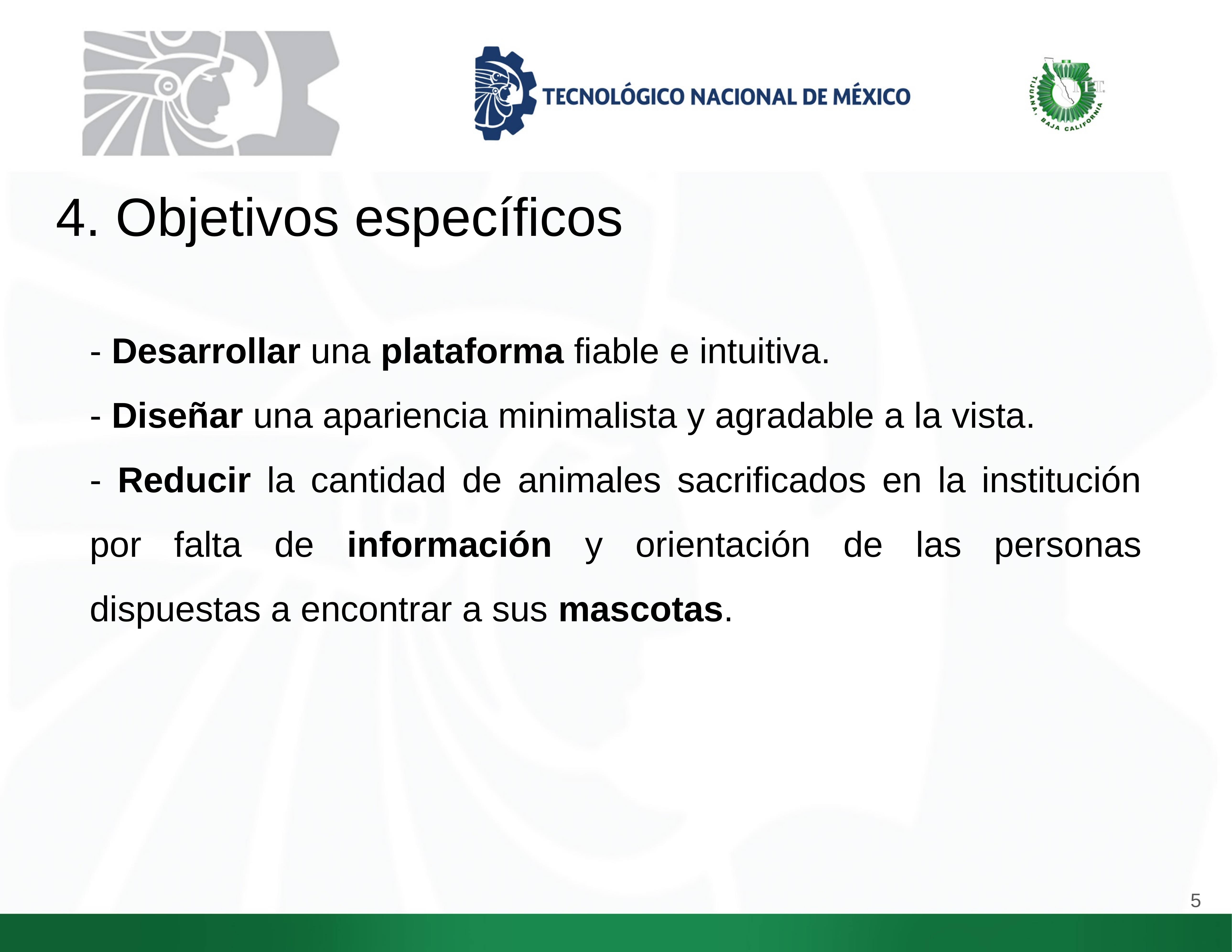

# 4. Objetivos específicos
- Desarrollar una plataforma fiable e intuitiva.
- Diseñar una apariencia minimalista y agradable a la vista.
- Reducir la cantidad de animales sacrificados en la institución por falta de información y orientación de las personas dispuestas a encontrar a sus mascotas.
5